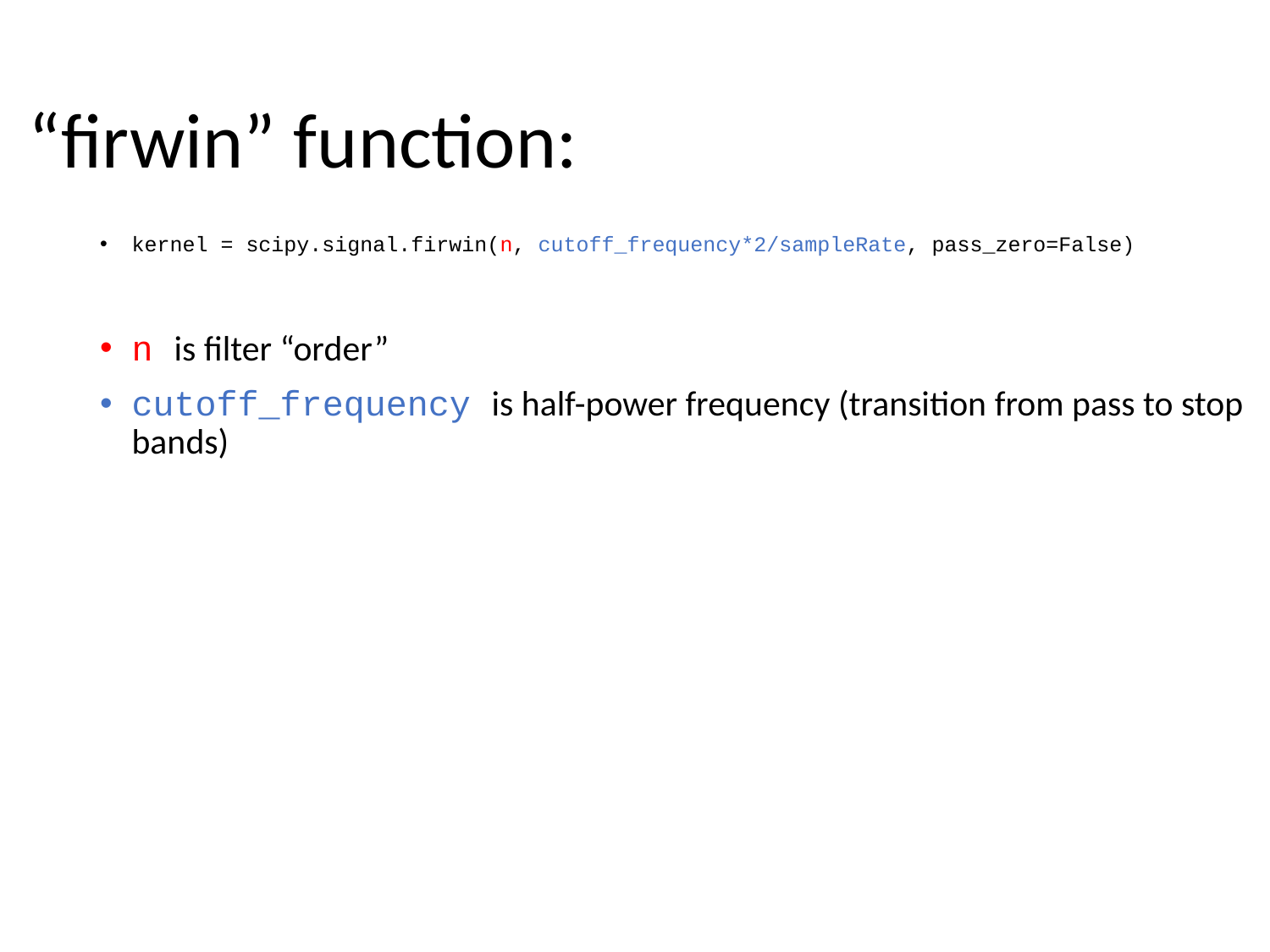

# “firwin” function:
kernel = scipy.signal.firwin(n, cutoff_frequency*2/sampleRate, pass_zero=False)

n is filter “order”
cutoff_frequency is half-power frequency (transition from pass to stop bands)